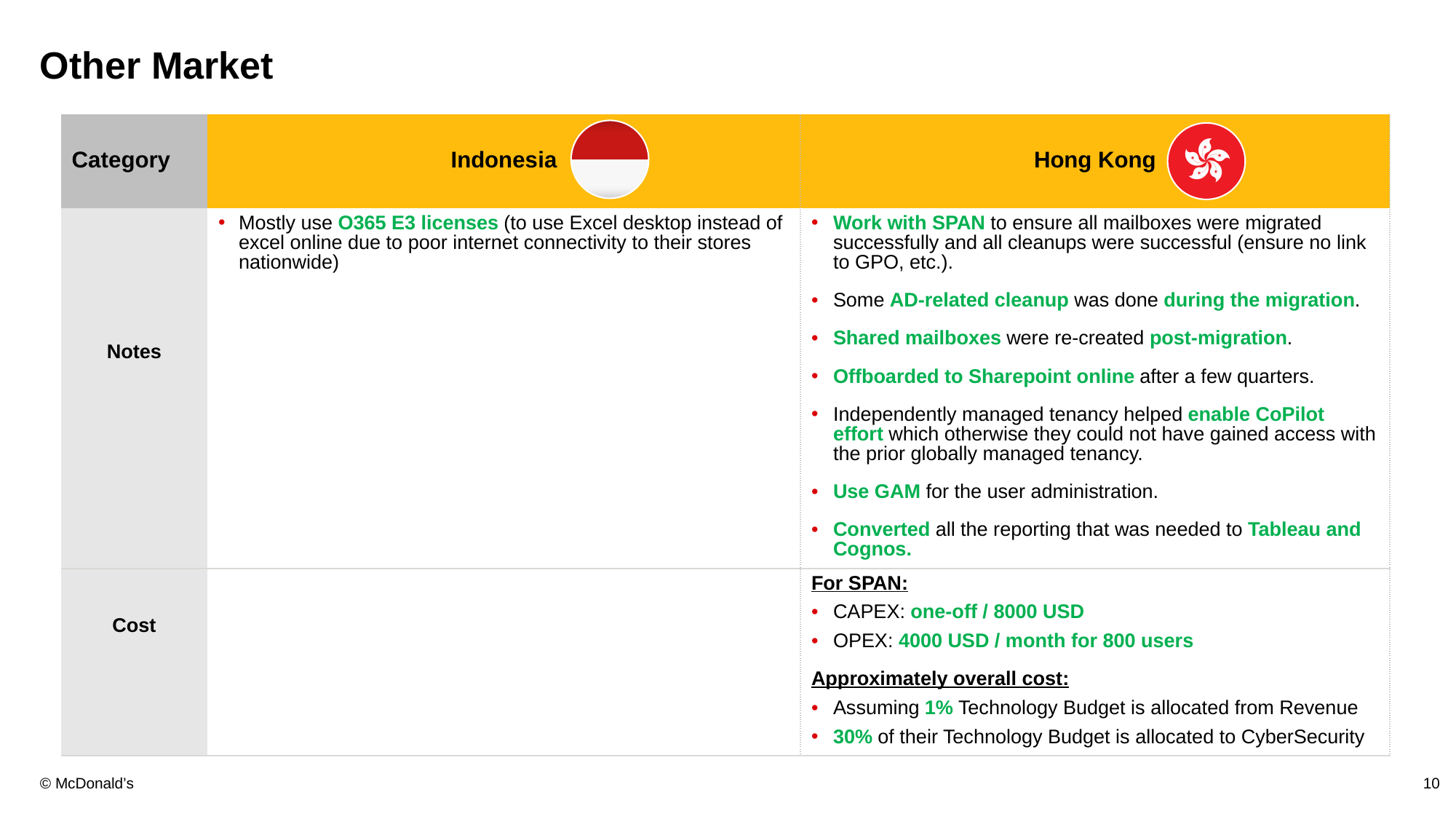

# Other Market

| Category | Indonesia | Hong Kong |
| --- | --- | --- |
| Notes | Mostly use O365 E3 licenses (to use Excel desktop instead of excel online due to poor internet connectivity to their stores nationwide) | Work with SPAN to ensure all mailboxes were migrated successfully and all cleanups were successful (ensure no link to GPO, etc.). Some AD-related cleanup was done during the migration. Shared mailboxes were re-created post-migration. Offboarded to Sharepoint online after a few quarters. Independently managed tenancy helped enable CoPilot effort which otherwise they could not have gained access with the prior globally managed tenancy. Use GAM for the user administration. Converted all the reporting that was needed to Tableau and Cognos. |
| Cost |  | For SPAN: CAPEX: one-off / 8000 USD OPEX: 4000 USD / month for 800 users Approximately overall cost: Assuming 1% Technology Budget is allocated from Revenue 30% of their Technology Budget is allocated to CyberSecurity |